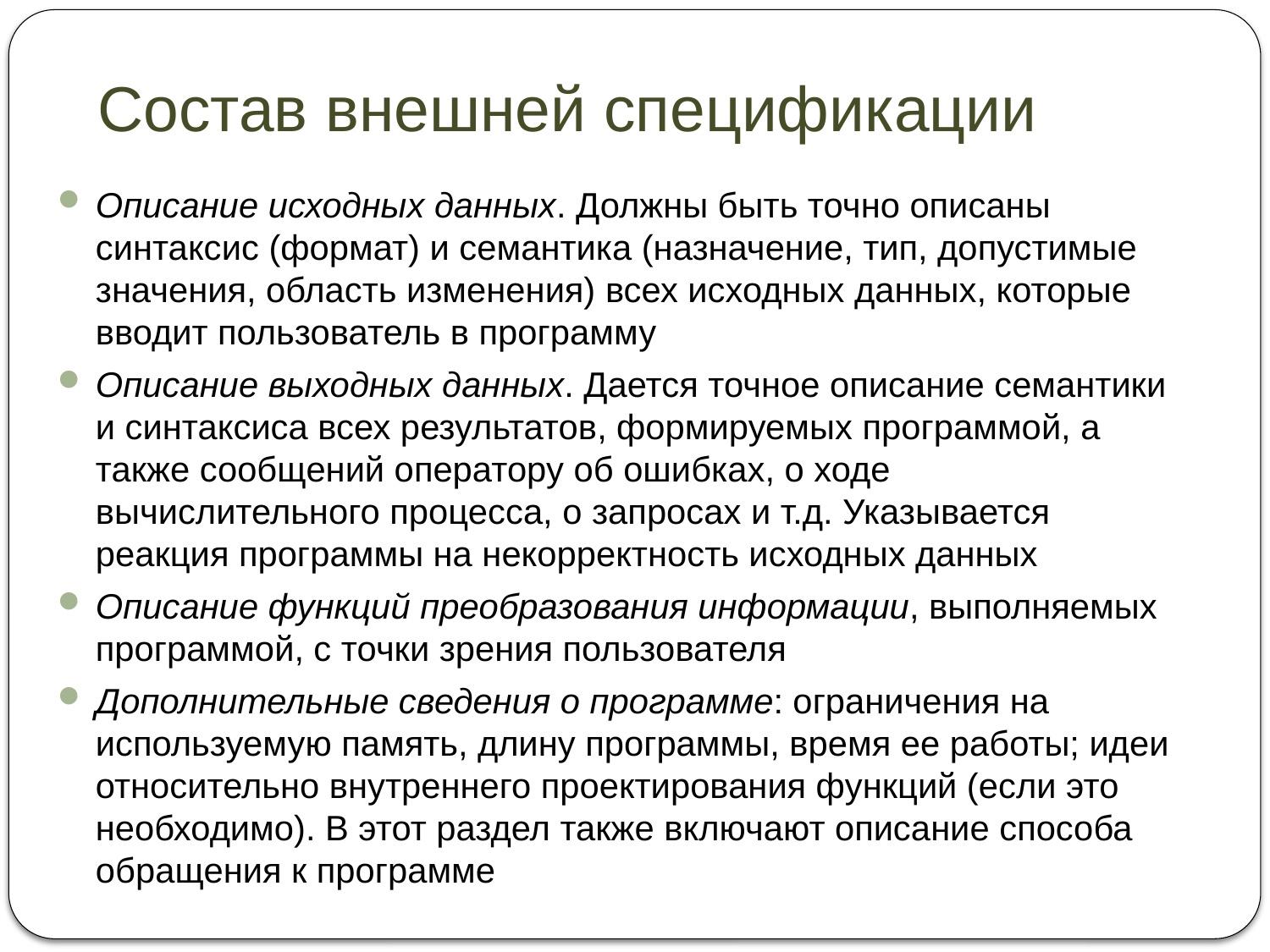

# Состав внешней спецификации
Описание исходных данных. Должны быть точно описаны синтаксис (формат) и семантика (назначение, тип, допустимые значения, область изменения) всех исходных данных, которые вводит пользователь в программу
Описание выходных данных. Дается точное описание семантики и синтаксиса всех результатов, формируемых программой, а также сообщений оператору об ошибках, о ходе вычислительного процесса, о запросах и т.д. Указывается реакция программы на некорректность исходных данных
Описание функций преобразования информации, выполняемых программой, с точки зрения пользователя
Дополнительные сведения о программе: ограничения на используемую память, длину программы, время ее работы; идеи относительно внутреннего проектирования функций (если это необходимо). В этот раздел также включают описание способа обращения к программе